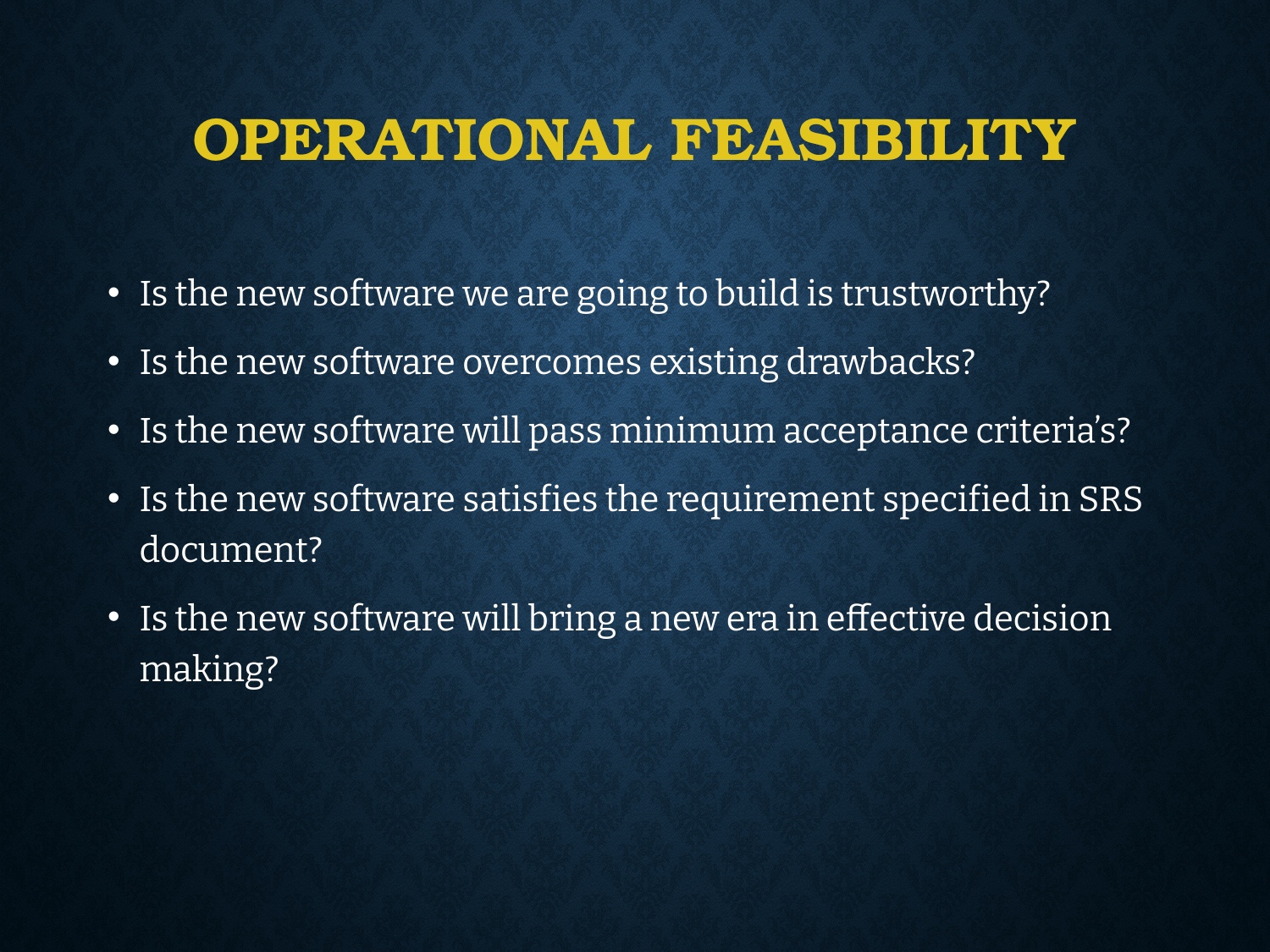

# Operational feasibility
Is the new software we are going to build is trustworthy?
Is the new software overcomes existing drawbacks?
Is the new software will pass minimum acceptance criteria’s?
Is the new software satisfies the requirement specified in SRS document?
Is the new software will bring a new era in effective decision making?